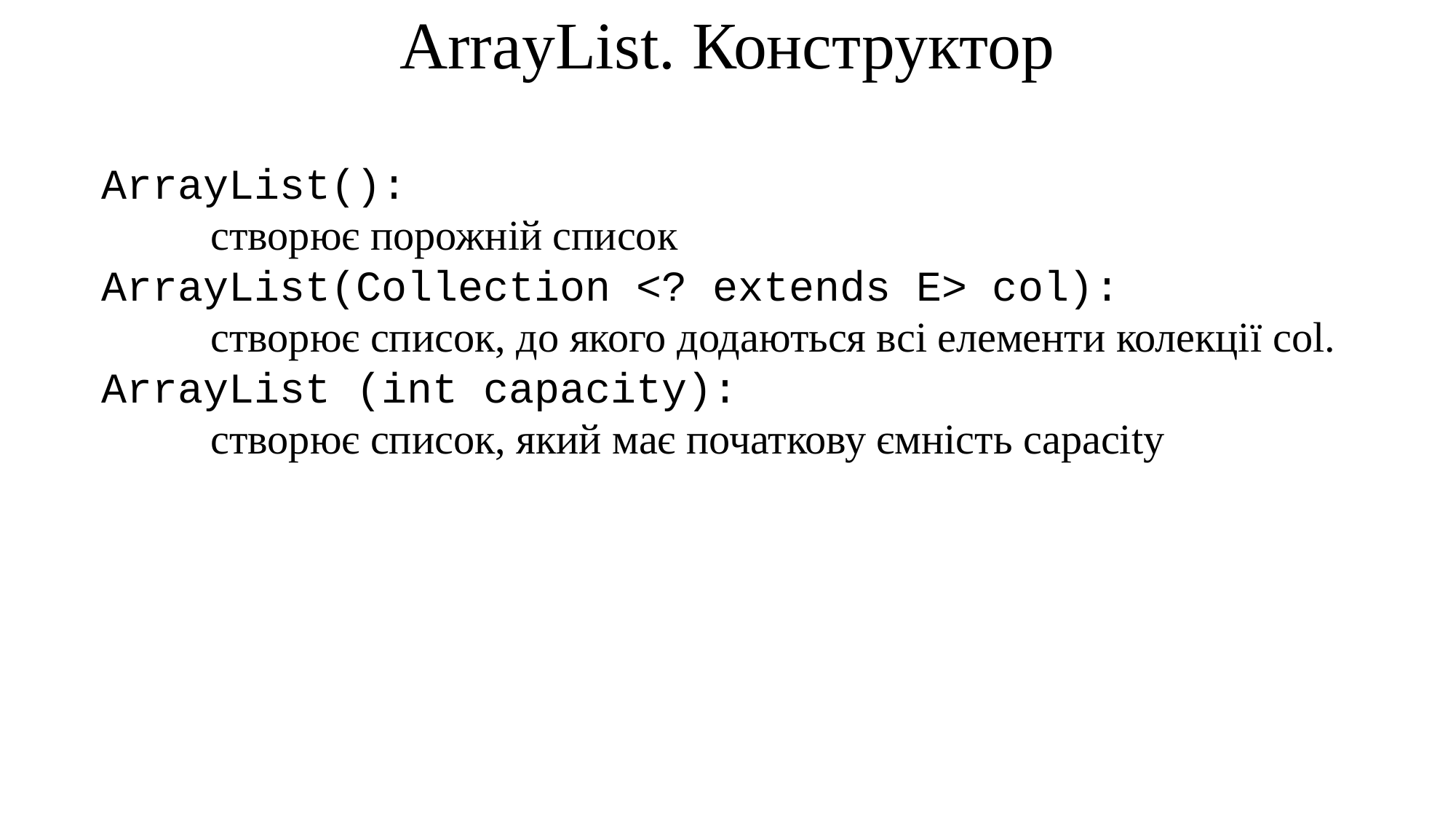

ArrayList. Конструктор
ArrayList():
	створює порожній список
ArrayList(Collection <? extends E> col):
	створює список, до якого додаються всі елементи колекції col.
ArrayList (int capacity):
	створює список, який має початкову ємність capacity